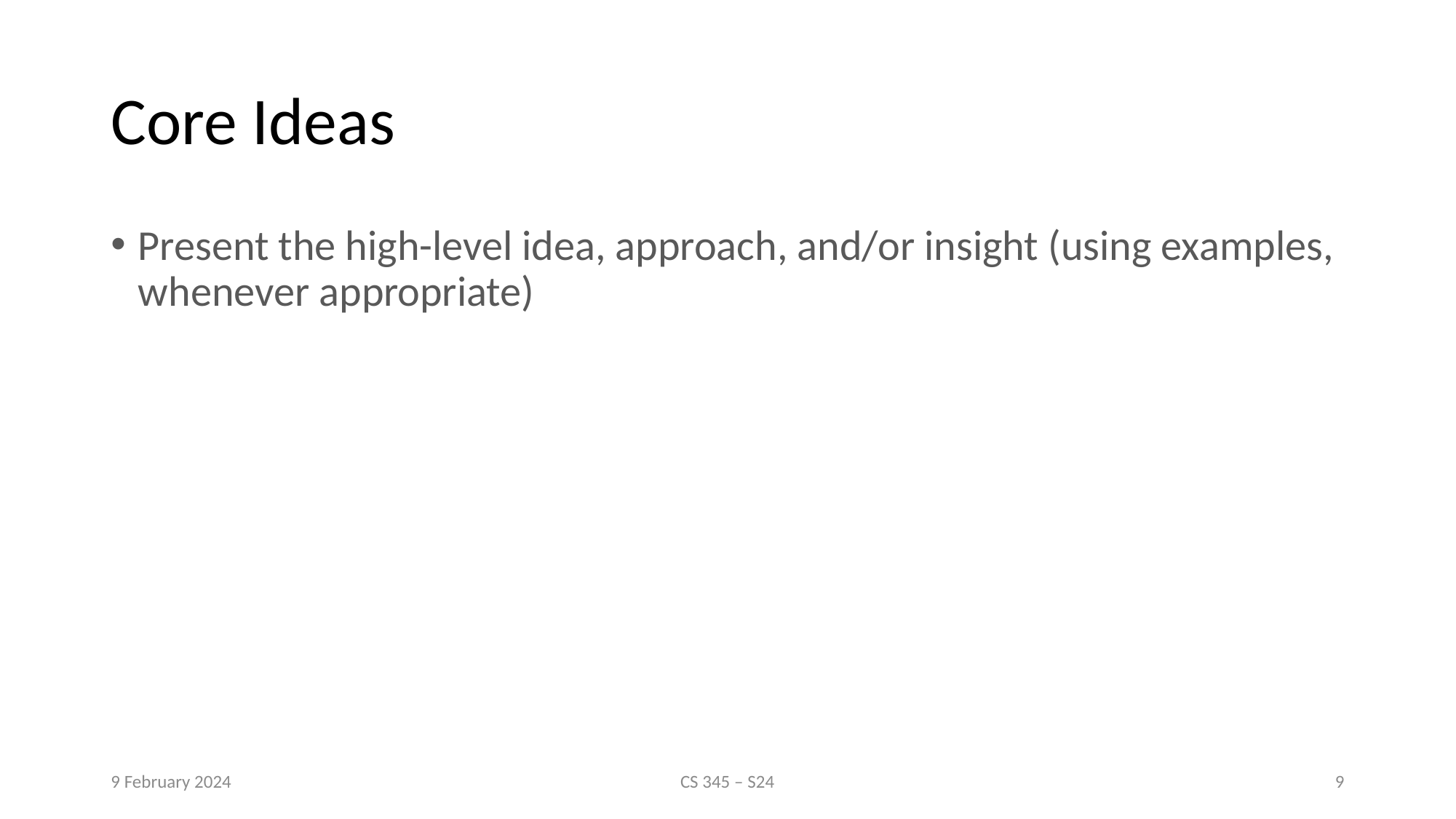

# Core Ideas
Present the high-level idea, approach, and/or insight (using examples, whenever appropriate)
9 February 2024
CS 345 – S24
9